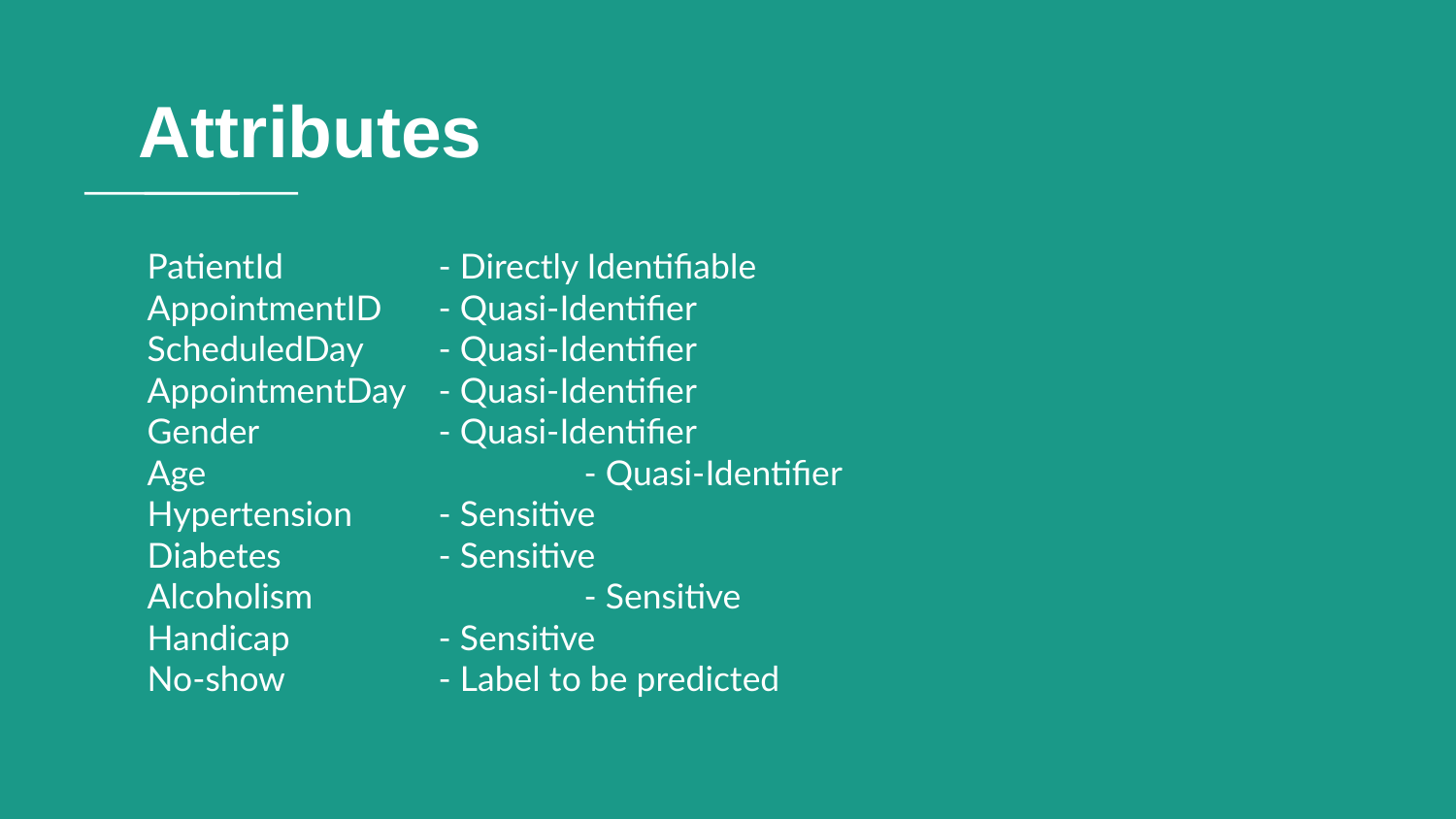

# Attributes
PatientId		- Directly Identifiable
AppointmentID	- Quasi-Identifier
ScheduledDay	- Quasi-Identifier
AppointmentDay	- Quasi-Identifier
Gender		- Quasi-Identifier
Age			- Quasi-Identifier
Hypertension	- Sensitive
Diabetes		- Sensitive
Alcoholism		- Sensitive
Handicap		- Sensitive
No-show		- Label to be predicted